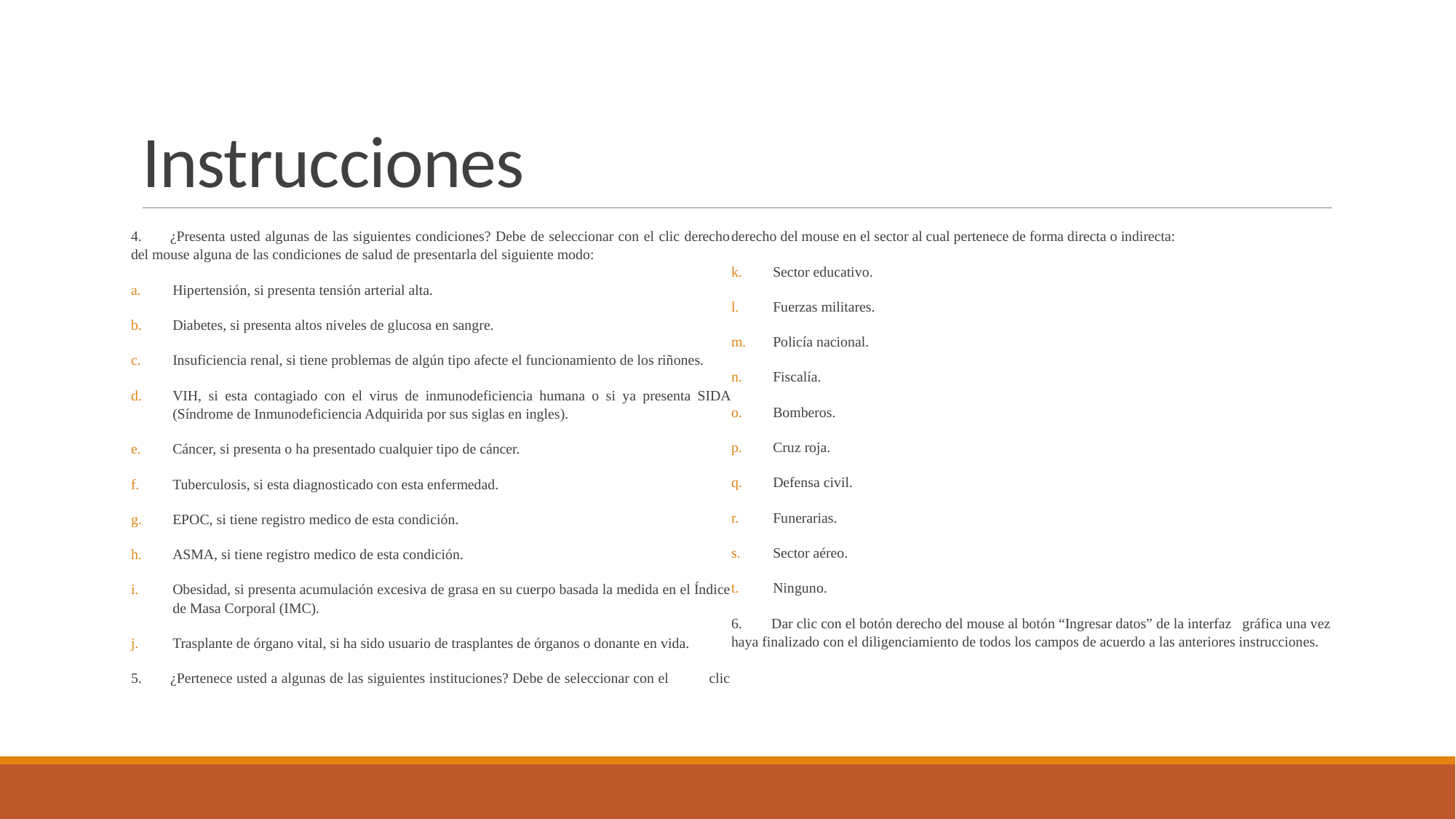

# Instrucciones
4.      ¿Presenta usted algunas de las siguientes condiciones? Debe de seleccionar con el clic derecho del mouse alguna de las condiciones de salud de presentarla del siguiente modo:
Hipertensión, si presenta tensión arterial alta.
Diabetes, si presenta altos niveles de glucosa en sangre.
Insuficiencia renal, si tiene problemas de algún tipo afecte el funcionamiento de los riñones.
VIH, si esta contagiado con el virus de inmunodeficiencia humana o si ya presenta SIDA (Síndrome de Inmunodeficiencia Adquirida por sus siglas en ingles).
Cáncer, si presenta o ha presentado cualquier tipo de cáncer.
Tuberculosis, si esta diagnosticado con esta enfermedad.
EPOC, si tiene registro medico de esta condición.
ASMA, si tiene registro medico de esta condición.
Obesidad, si presenta acumulación excesiva de grasa en su cuerpo basada la medida en el Índice de Masa Corporal (IMC).
Trasplante de órgano vital, si ha sido usuario de trasplantes de órganos o donante en vida.
5.       ¿Pertenece usted a algunas de las siguientes instituciones? Debe de seleccionar con el          clic derecho del mouse en el sector al cual pertenece de forma directa o indirecta:
Sector educativo.
Fuerzas militares.
Policía nacional.
Fiscalía.
Bomberos.
Cruz roja.
Defensa civil.
Funerarias.
Sector aéreo.
Ninguno.
6.        Dar clic con el botón derecho del mouse al botón “Ingresar datos” de la interfaz   gráfica una vez haya finalizado con el diligenciamiento de todos los campos de acuerdo a las anteriores instrucciones.